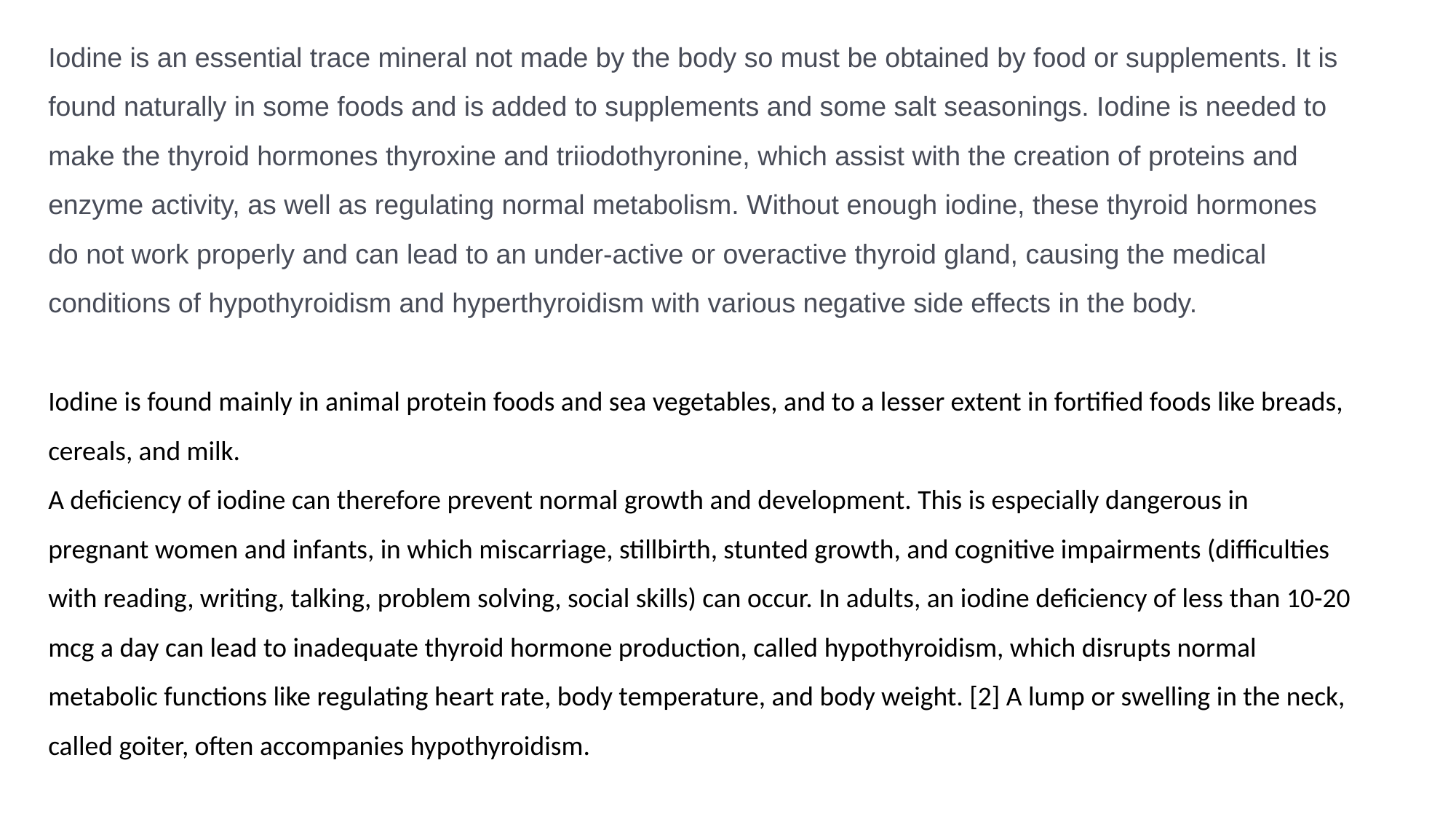

Iodine is an essential trace mineral not made by the body so must be obtained by food or supplements. It is found naturally in some foods and is added to supplements and some salt seasonings. Iodine is needed to make the thyroid hormones thyroxine and triiodothyronine, which assist with the creation of proteins and enzyme activity, as well as regulating normal metabolism. Without enough iodine, these thyroid hormones do not work properly and can lead to an under-active or overactive thyroid gland, causing the medical conditions of hypothyroidism and hyperthyroidism with various negative side effects in the body.

Iodine is found mainly in animal protein foods and sea vegetables, and to a lesser extent in fortified foods like breads, cereals, and milk.
A deficiency of iodine can therefore prevent normal growth and development. This is especially dangerous in pregnant women and infants, in which miscarriage, stillbirth, stunted growth, and cognitive impairments (difficulties with reading, writing, talking, problem solving, social skills) can occur. In adults, an iodine deficiency of less than 10-20 mcg a day can lead to inadequate thyroid hormone production, called hypothyroidism, which disrupts normal metabolic functions like regulating heart rate, body temperature, and body weight. [2] A lump or swelling in the neck, called goiter, often accompanies hypothyroidism.